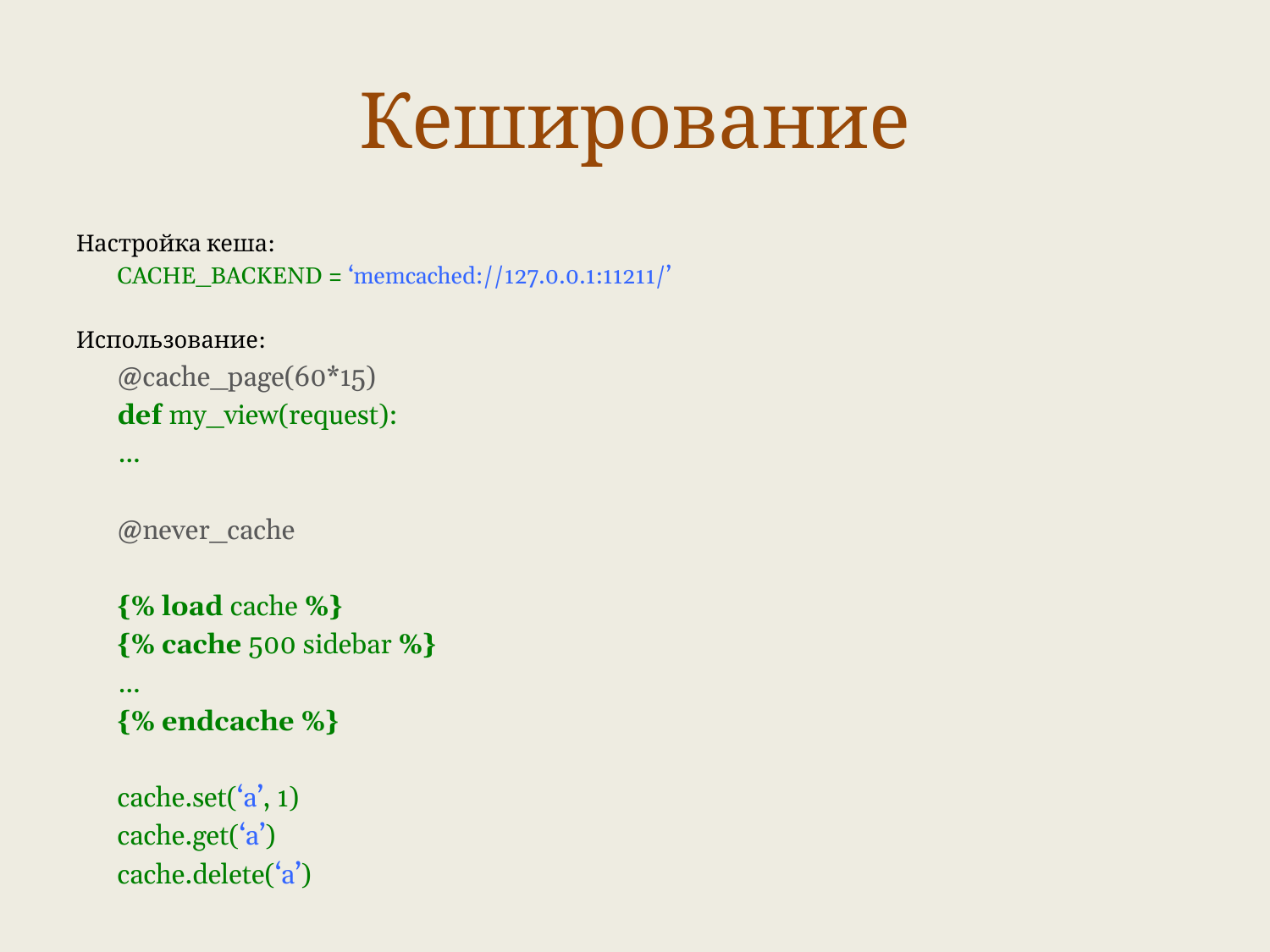

# Кеширование
Настройка кеша:
	CACHE_BACKEND = ‘memcached://127.0.0.1:11211/’

Использование:
	@cache_page(60*15)
	def my_view(request):
			…

	@never_cache

	{% load cache %}
	{% cache 500 sidebar %}
			…
	{% endcache %}

	cache.set(‘a’, 1)
	cache.get(‘a’)
	cache.delete(‘a’)